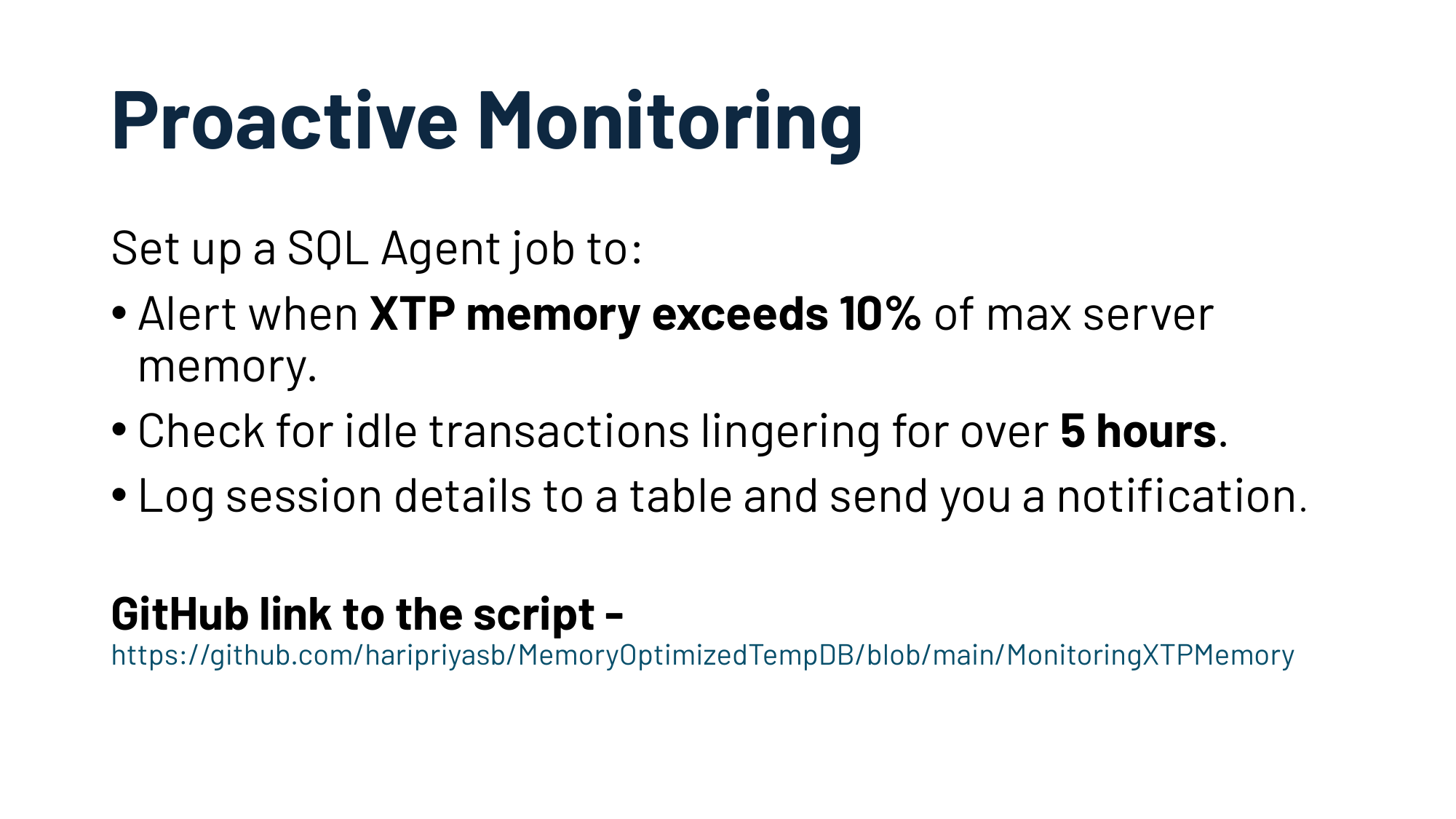

# Proactive Monitoring
Set up a SQL Agent job to:
Alert when XTP memory exceeds 10% of max server memory.
Check for idle transactions lingering for over 5 hours.
Log session details to a table and send you a notification.

GitHub link to the script - https://github.com/haripriyasb/MemoryOptimizedTempDB/blob/main/MonitoringXTPMemory